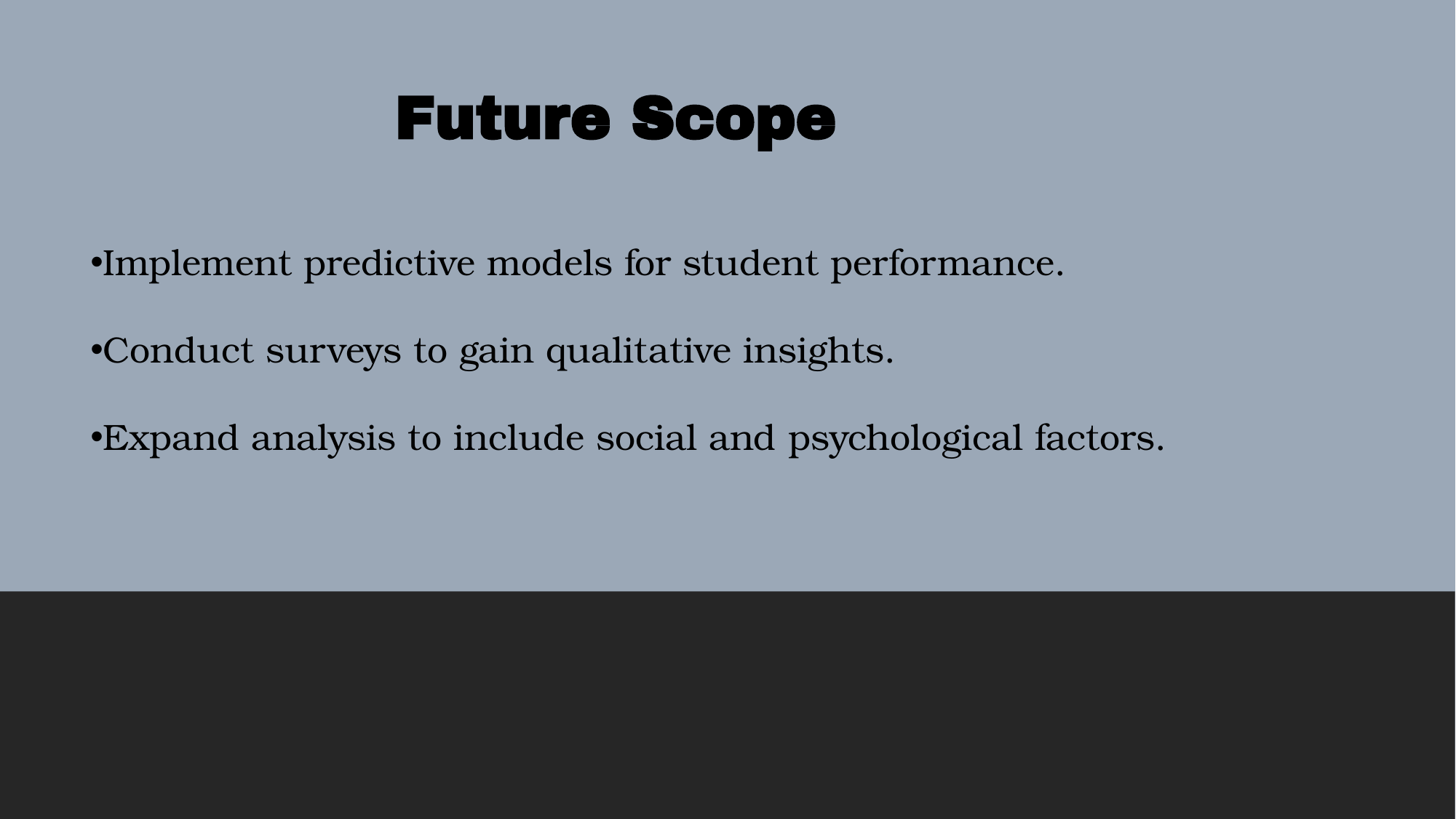

Future Scope

#
Implement predictive models for student performance.

Conduct surveys to gain qualitative insights.

Expand analysis to include social and psychological factors.